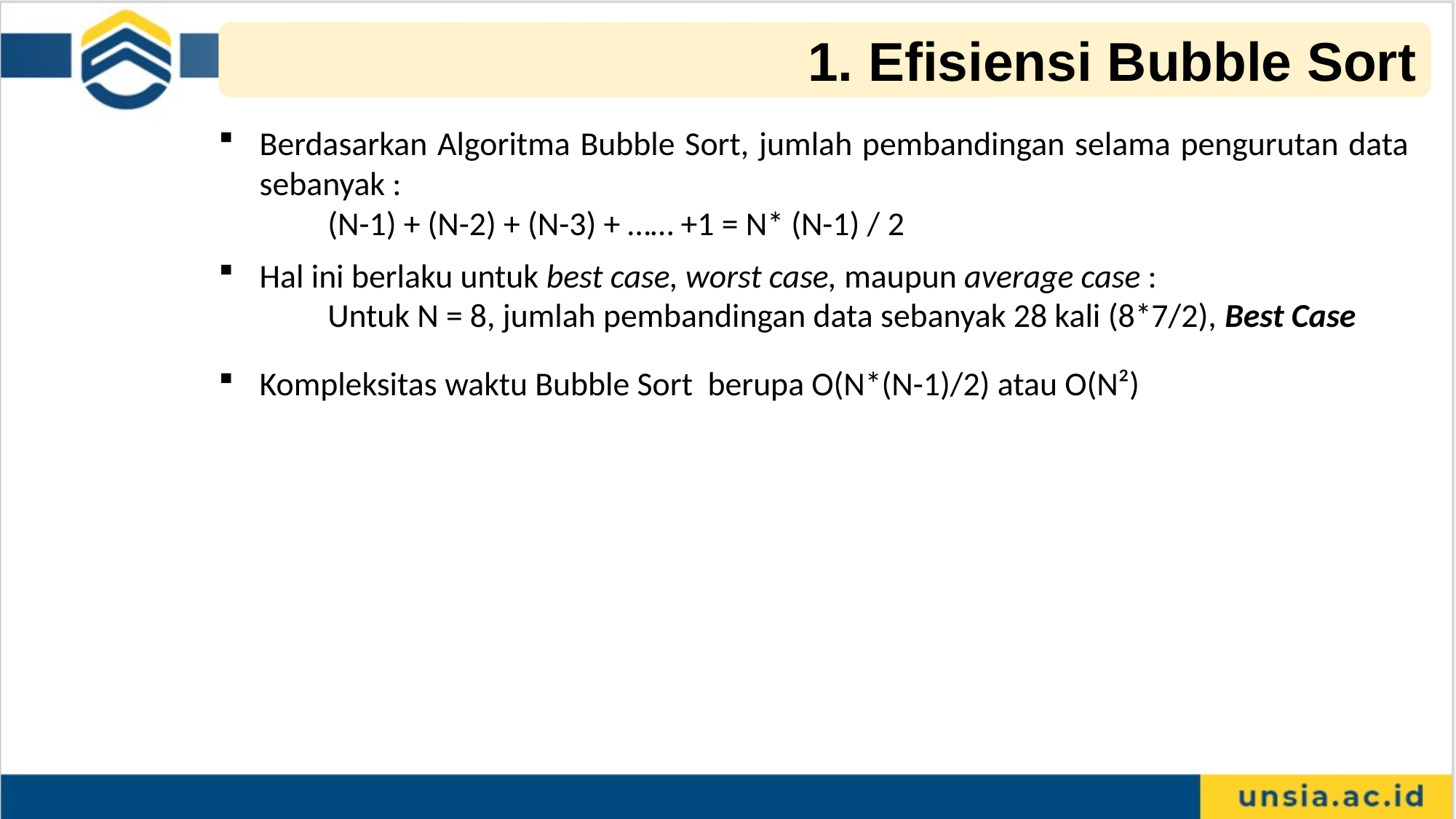

1. Efisiensi Bubble Sort
Berdasarkan Algoritma Bubble Sort, jumlah pembandingan selama pengurutan data sebanyak :
	(N-1) + (N-2) + (N-3) + …… +1 = N* (N-1) / 2
Hal ini berlaku untuk best case, worst case, maupun average case :
	Untuk N = 8, jumlah pembandingan data sebanyak 28 kali (8*7/2), Best Case

Kompleksitas waktu Bubble Sort  berupa O(N*(N-1)/2) atau O(N²)